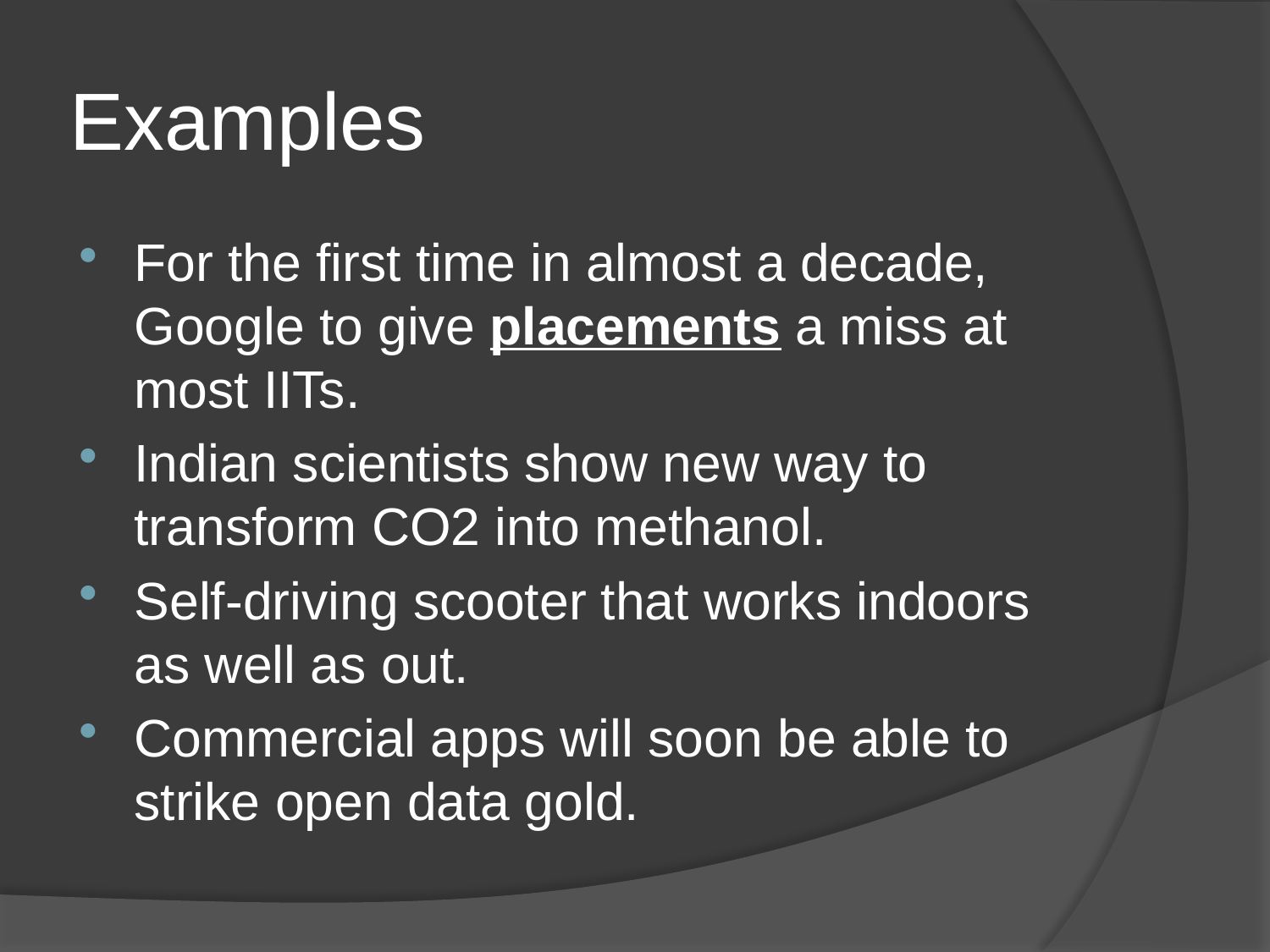

# Examples
For the first time in almost a decade, Google to give placements a miss at most IITs.
Indian scientists show new way to transform CO2 into methanol.
Self-driving scooter that works indoors as well as out.
Commercial apps will soon be able to strike open data gold.